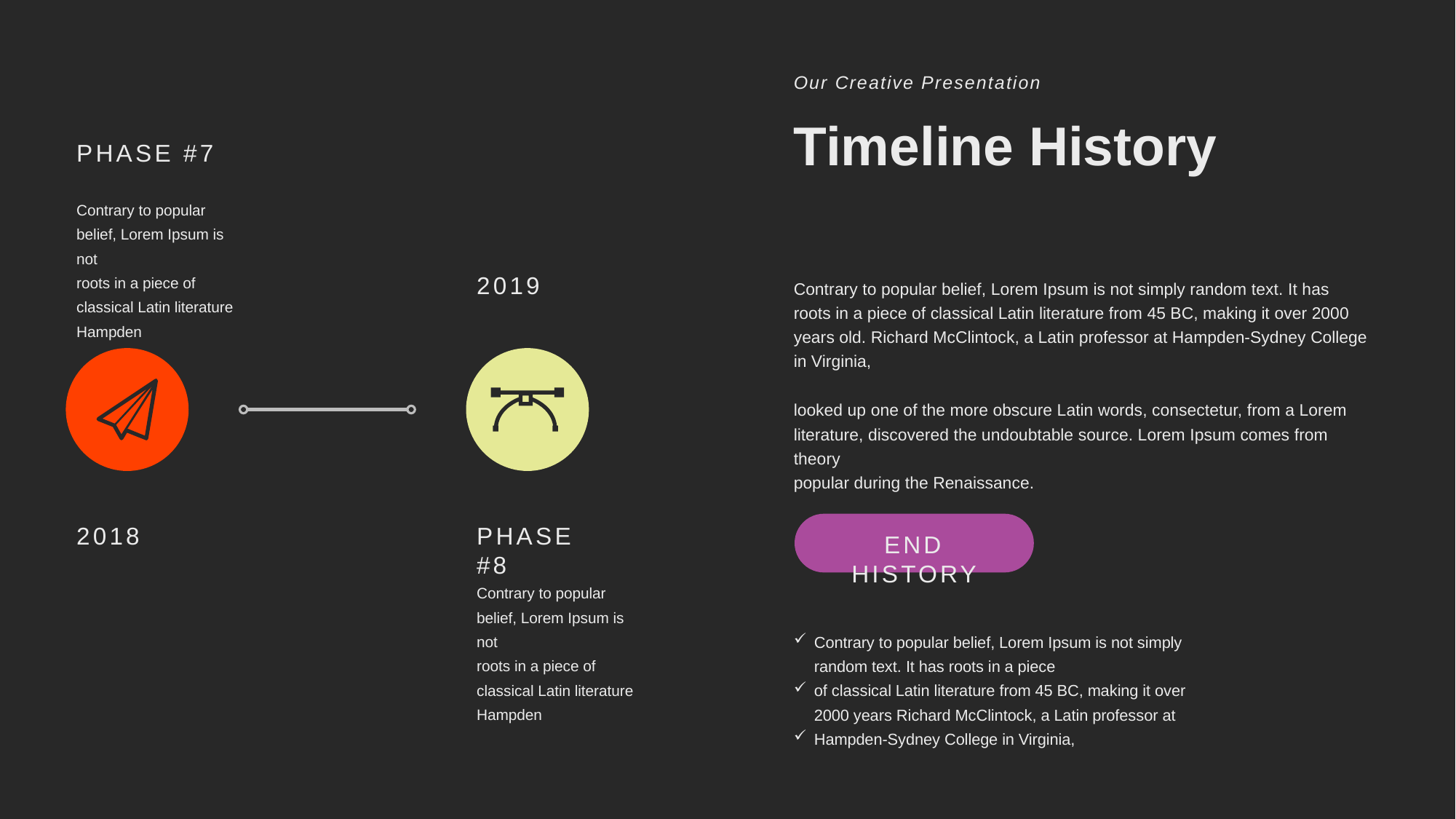

Our Creative Presentation
Timeline History
PHASE #7
Contrary to popular belief, Lorem Ipsum is not
roots in a piece of classical Latin literature Hampden
2019
Contrary to popular belief, Lorem Ipsum is not simply random text. It has roots in a piece of classical Latin literature from 45 BC, making it over 2000 years old. Richard McClintock, a Latin professor at Hampden-Sydney College in Virginia,

looked up one of the more obscure Latin words, consectetur, from a Lorem literature, discovered the undoubtable source. Lorem Ipsum comes from theory
popular during the Renaissance.

2018
PHASE #8
END HISTORY
Contrary to popular belief, Lorem Ipsum is not
roots in a piece of classical Latin literature Hampden
Contrary to popular belief, Lorem Ipsum is not simply random text. It has roots in a piece
of classical Latin literature from 45 BC, making it over 2000 years Richard McClintock, a Latin professor at
Hampden-Sydney College in Virginia,